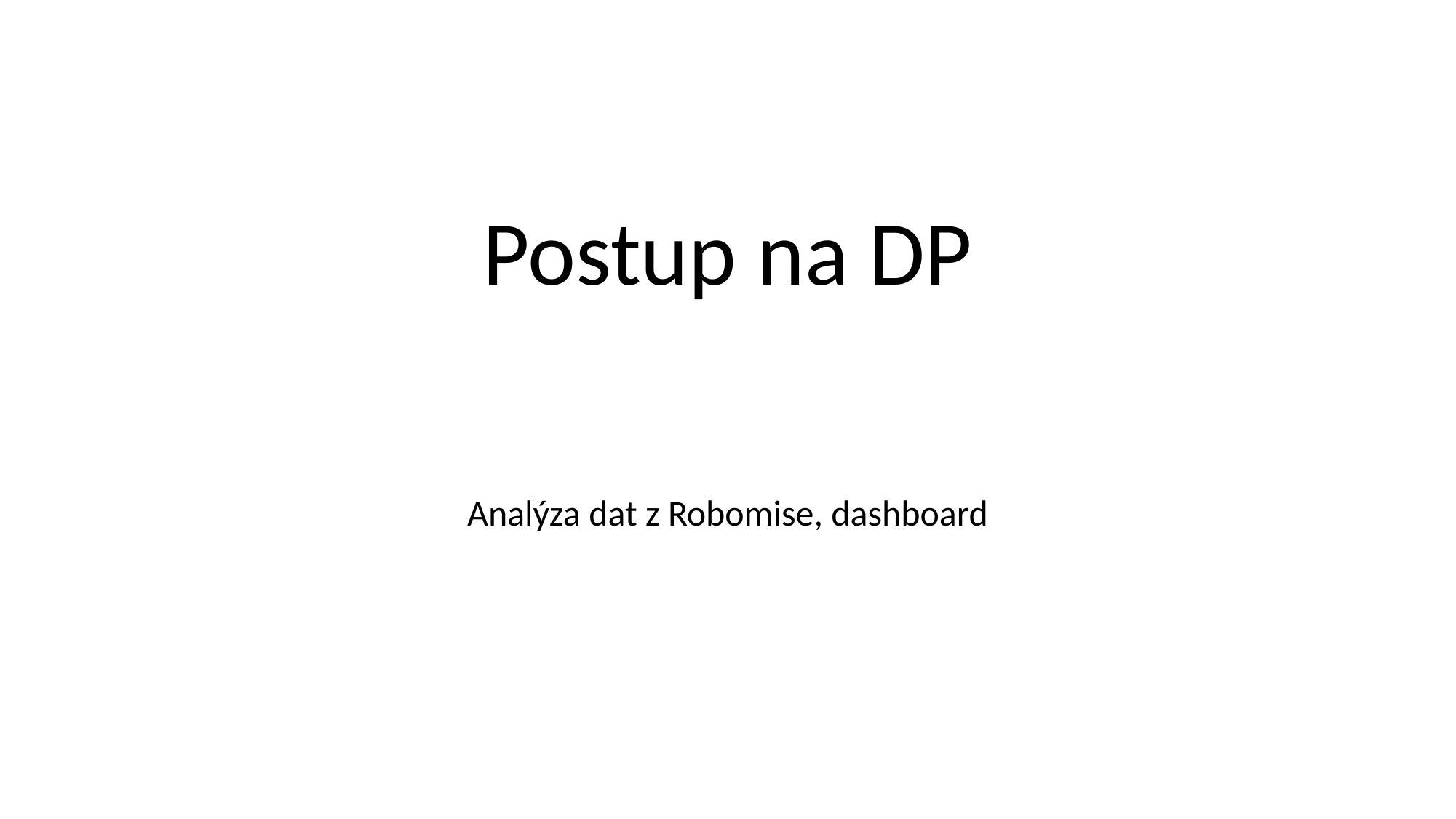

# Postup na DP

Analýza dat z Robomise, dashboard